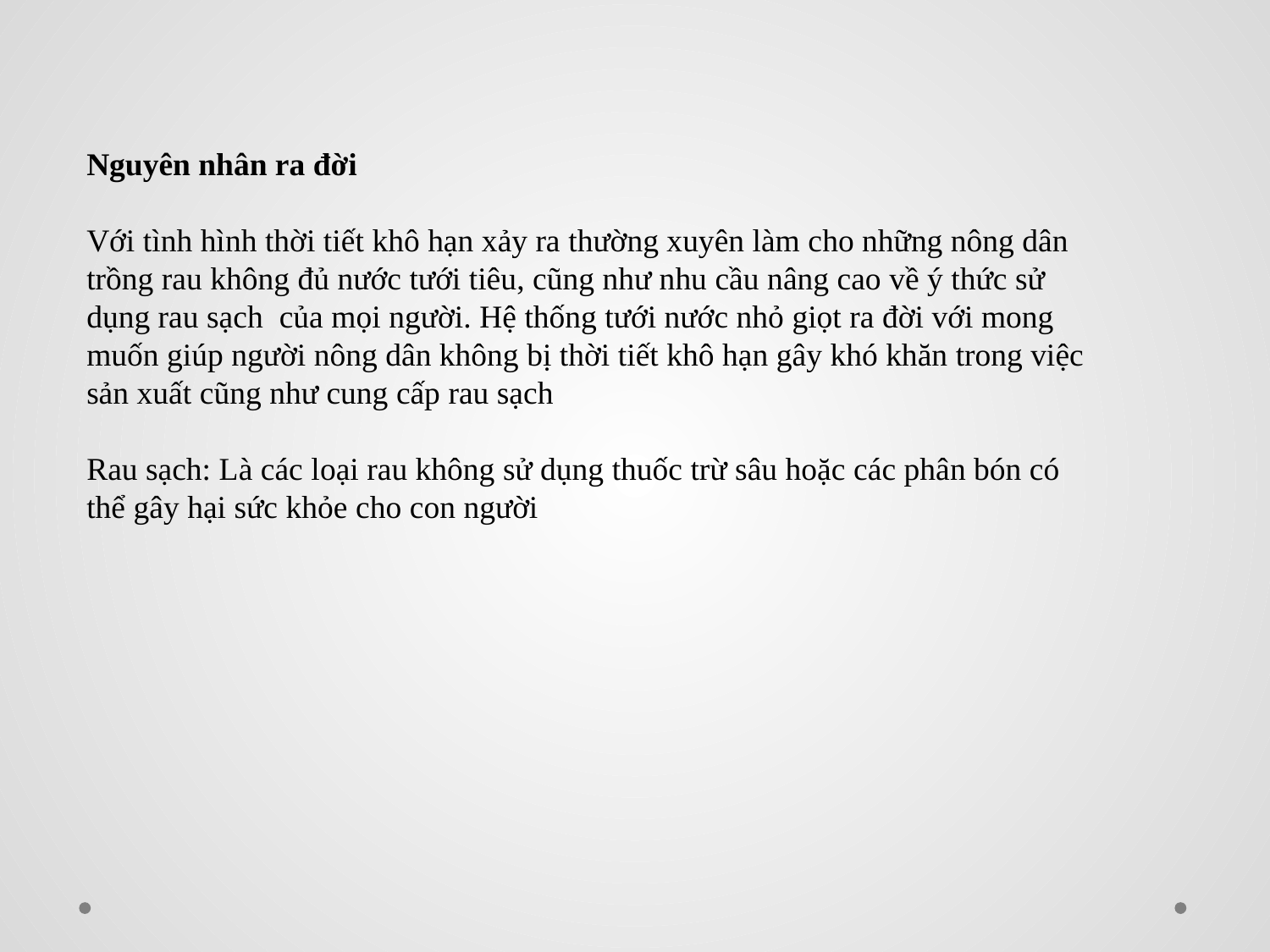

Nguyên nhân ra đời

Với tình hình thời tiết khô hạn xảy ra thường xuyên làm cho những nông dân trồng rau không đủ nước tưới tiêu, cũng như nhu cầu nâng cao về ý thức sử dụng rau sạch  của mọi người. Hệ thống tưới nước nhỏ giọt ra đời với mong muốn giúp người nông dân không bị thời tiết khô hạn gây khó khăn trong việc sản xuất cũng như cung cấp rau sạch

Rau sạch: Là các loại rau không sử dụng thuốc trừ sâu hoặc các phân bón có thể gây hại sức khỏe cho con người